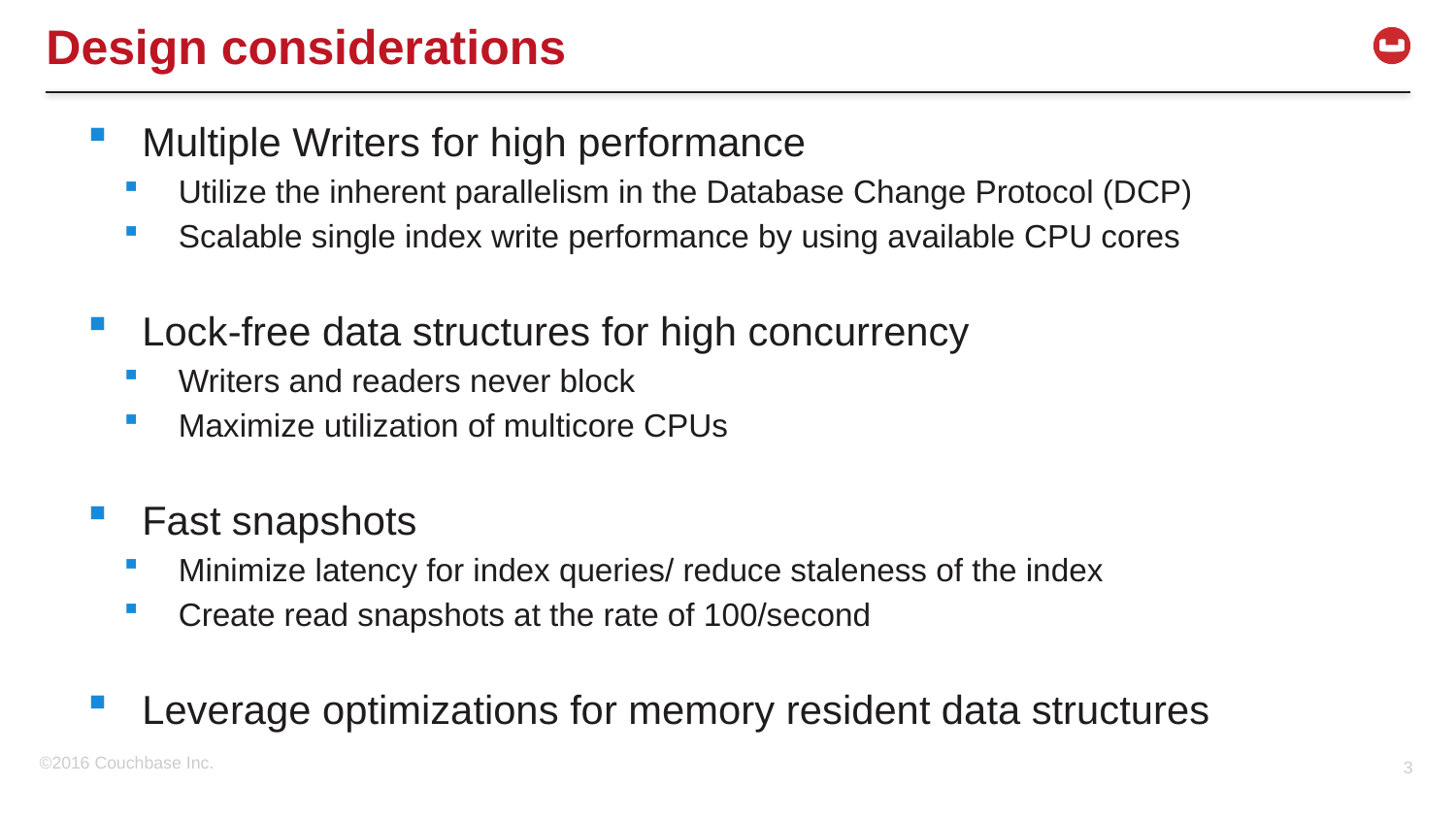

# Design considerations
Multiple Writers for high performance
Utilize the inherent parallelism in the Database Change Protocol (DCP)
Scalable single index write performance by using available CPU cores

Lock-free data structures for high concurrency
Writers and readers never block
Maximize utilization of multicore CPUs

Fast snapshots
Minimize latency for index queries/ reduce staleness of the index
Create read snapshots at the rate of 100/second

Leverage optimizations for memory resident data structures